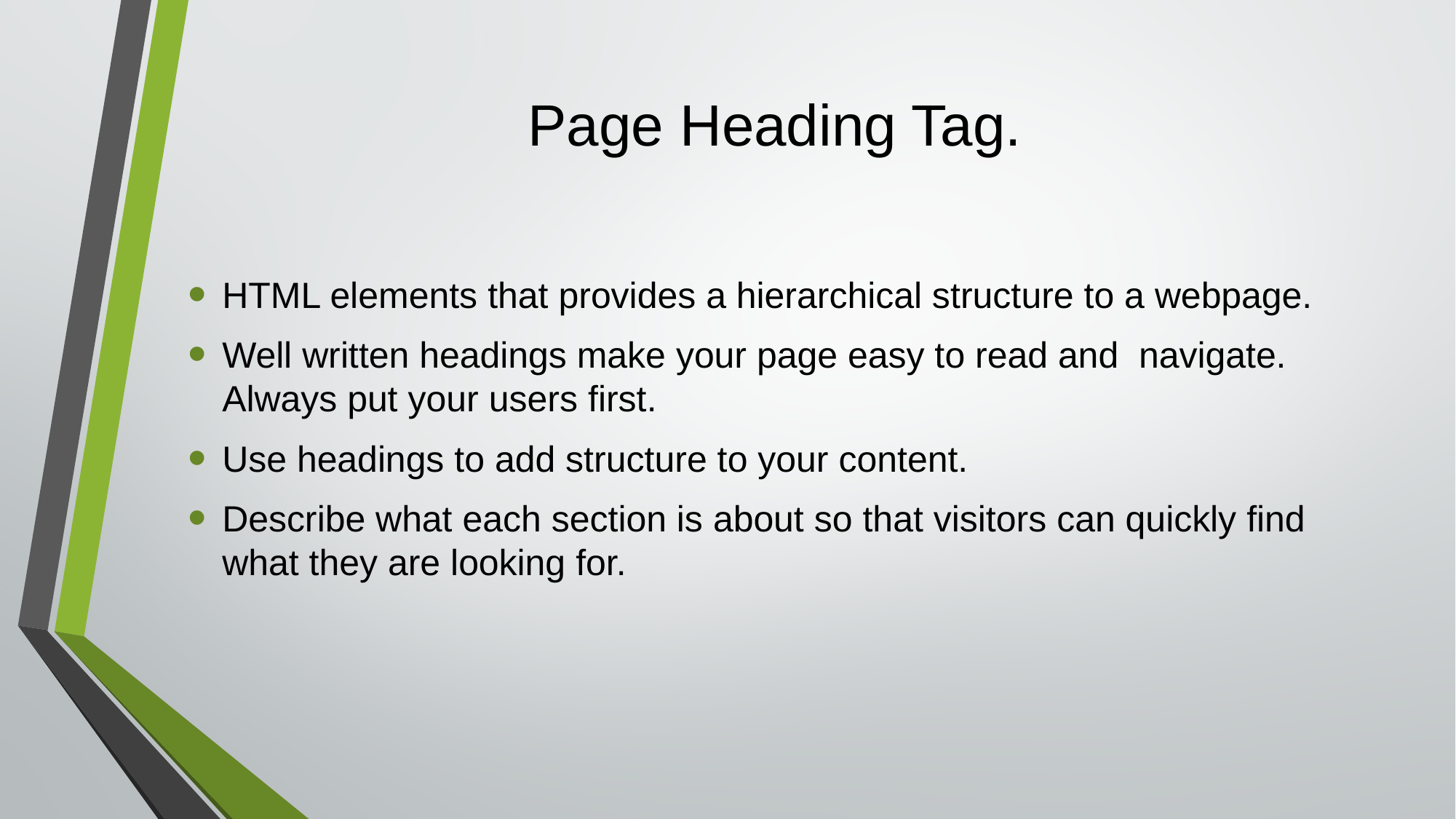

# Page Heading Tag.
HTML elements that provides a hierarchical structure to a webpage.
Well written headings make your page easy to read and  navigate. Always put your users first.
Use headings to add structure to your content.
Describe what each section is about so that visitors can quickly find what they are looking for.